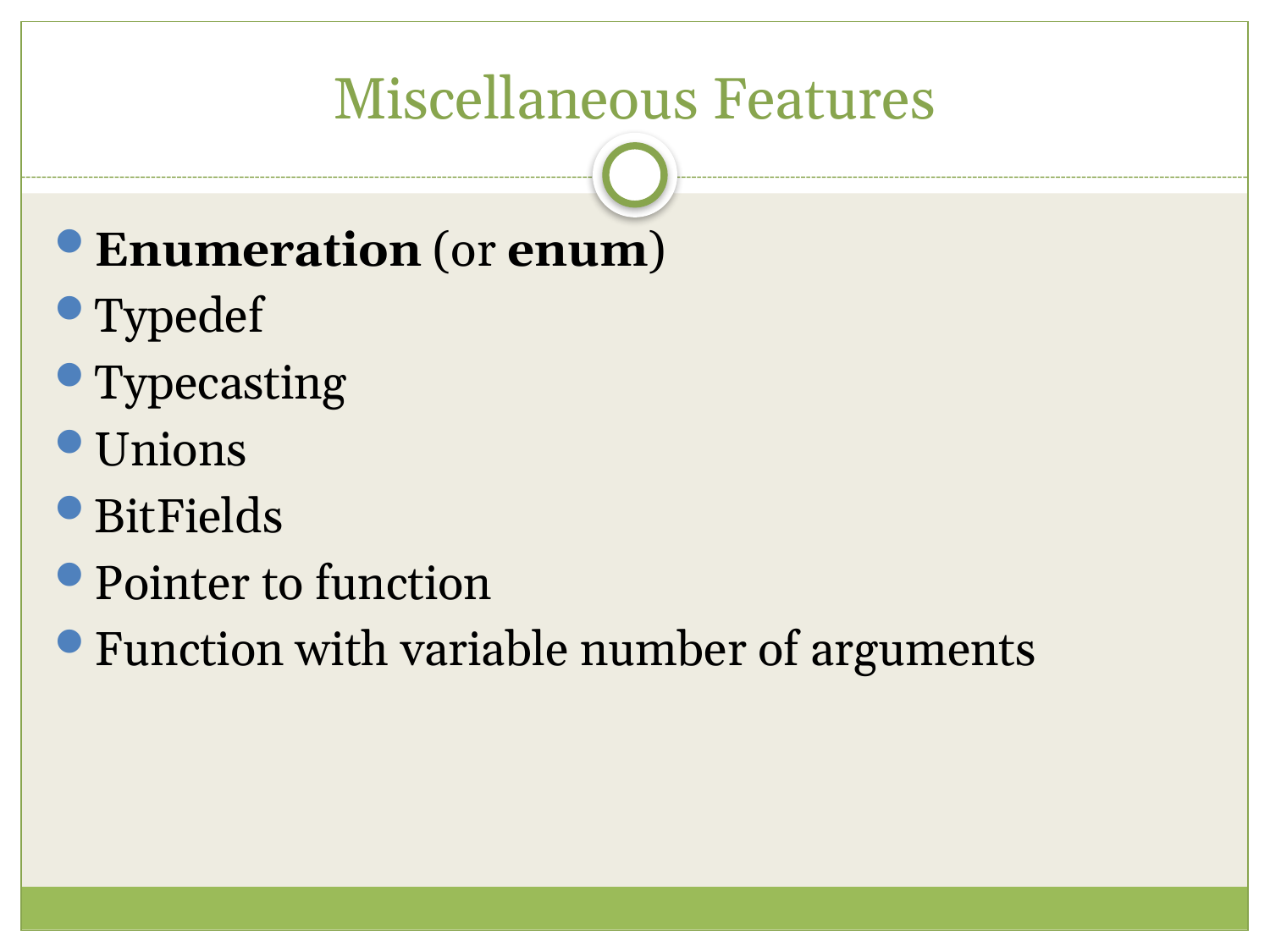

# Miscellaneous Features
Enumeration (or enum)
Typedef
Typecasting
Unions
BitFields
Pointer to function
Function with variable number of arguments